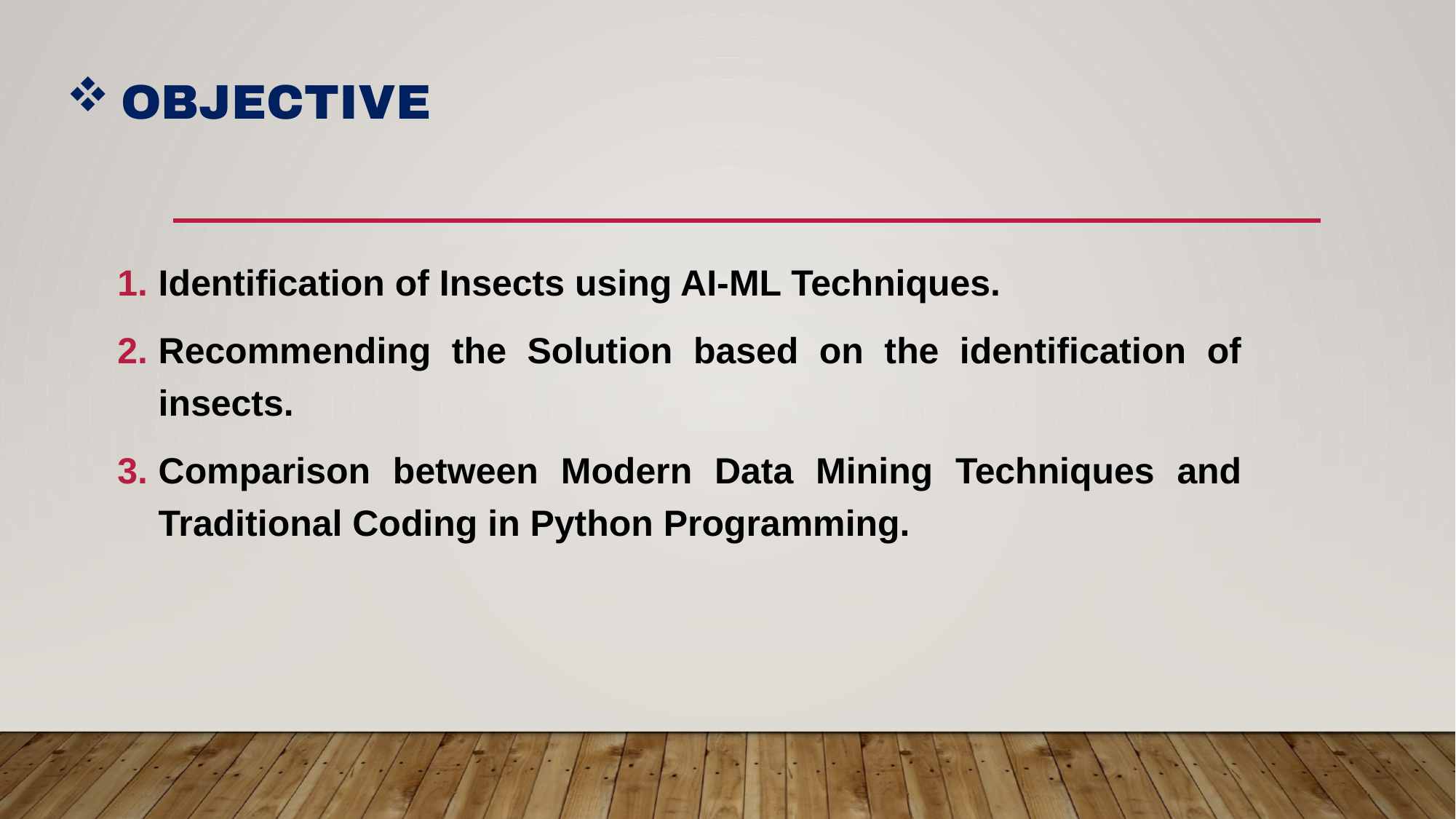

# Objective
Identification of Insects using AI-ML Techniques.
Recommending the Solution based on the identification of insects.
Comparison between Modern Data Mining Techniques and Traditional Coding in Python Programming.